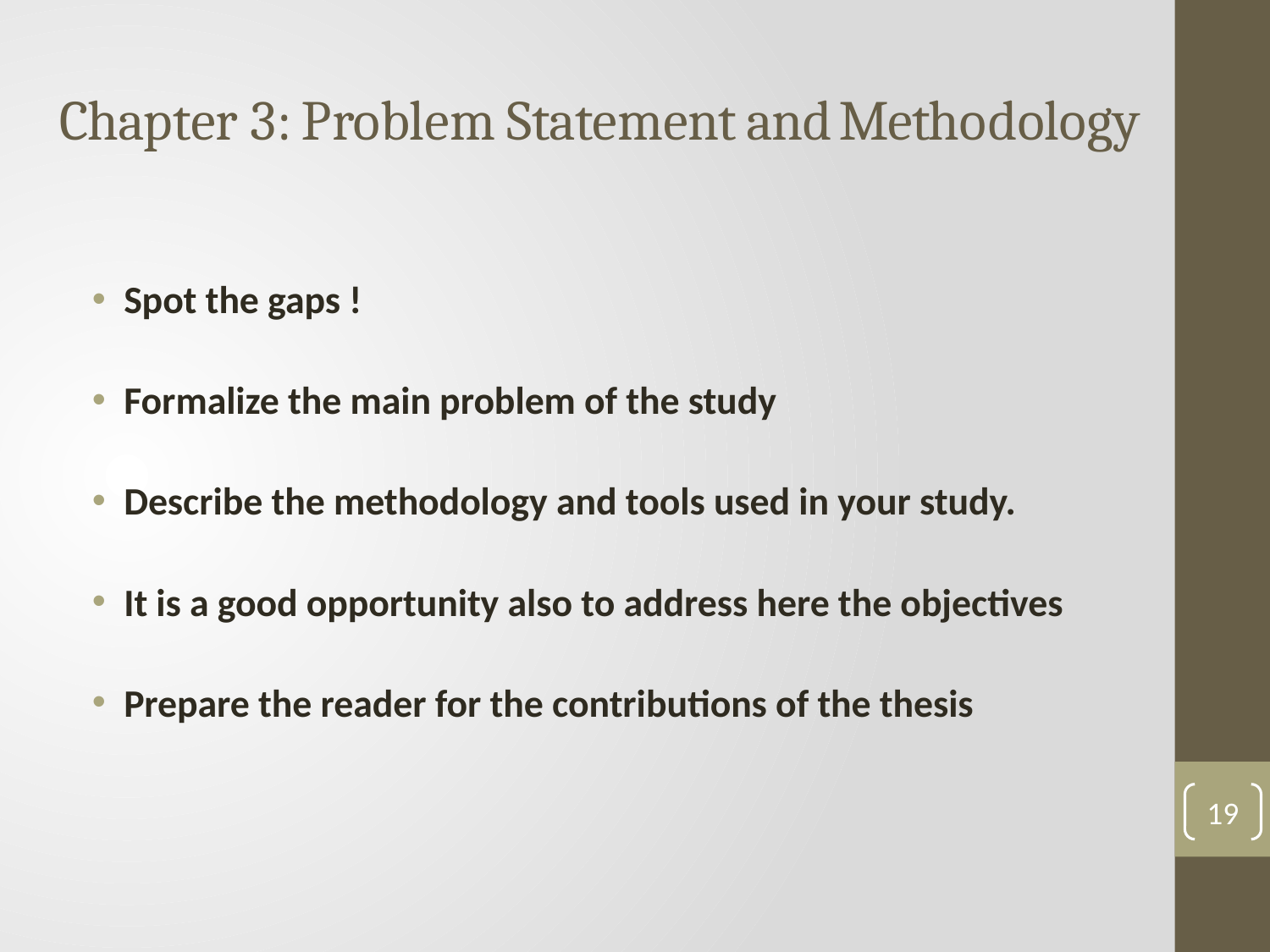

# Chapter 3: Problem Statement and Methodology
Spot the gaps !
Formalize the main problem of the study
Describe the methodology and tools used in your study.
It is a good opportunity also to address here the objectives
Prepare the reader for the contributions of the thesis

19